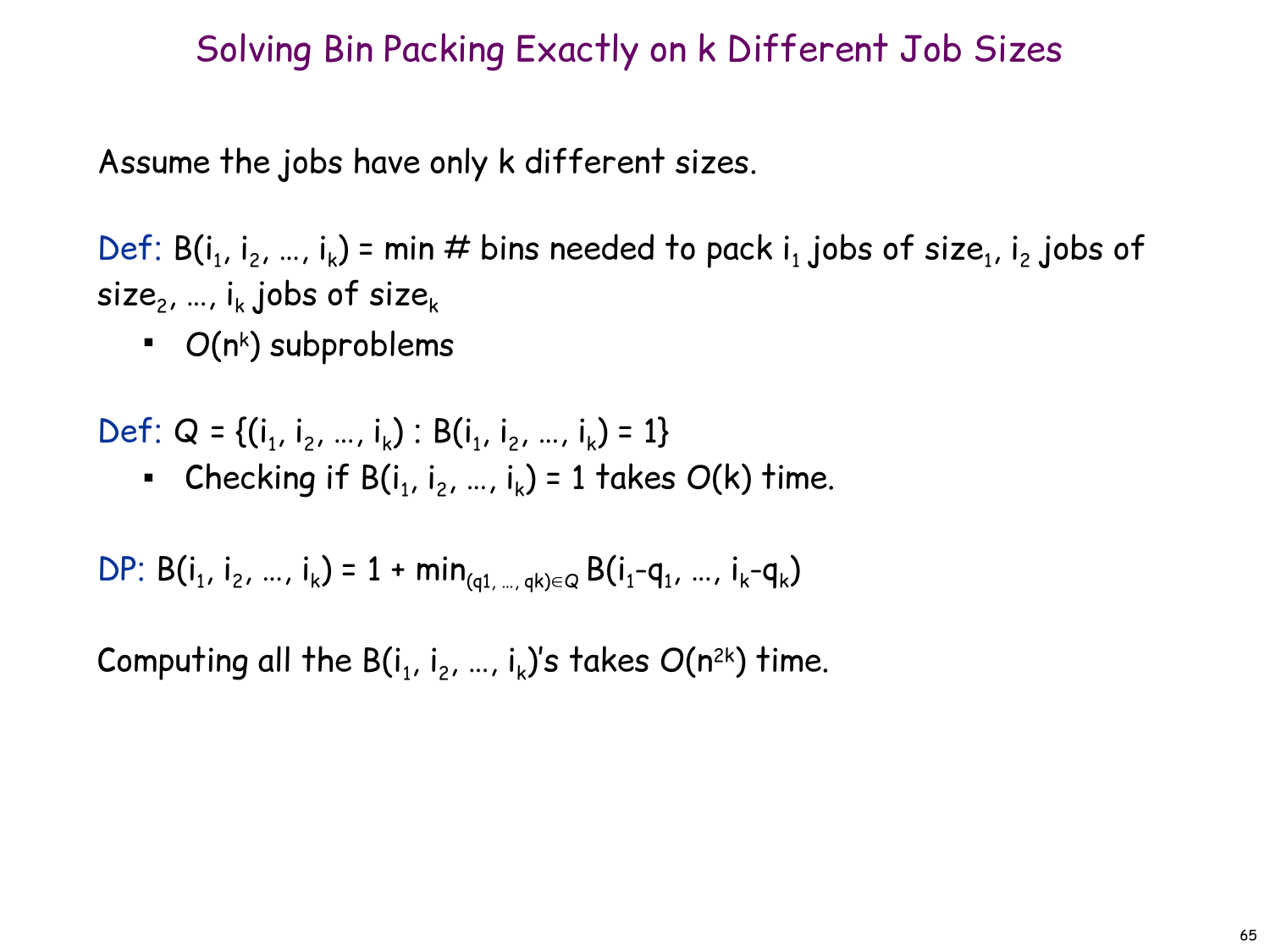

# Solving Bin Packing Exactly on k Different Job Sizes
Assume the jobs have only k different sizes.

Def: B(i1, i2, …, ik) = min # bins needed to pack i1 jobs of size1, i2 jobs of size2, …, ik jobs of sizek
O(nk) subproblems

Def: Q = {(i1, i2, …, ik) : B(i1, i2, …, ik) = 1}
Checking if B(i1, i2, …, ik) = 1 takes O(k) time.

DP: B(i1, i2, …, ik) = 1 + min(q1, …, qk)∈Q B(i1-q1, …, ik-qk)

Computing all the B(i1, i2, …, ik)’s takes O(n2k) time.
65